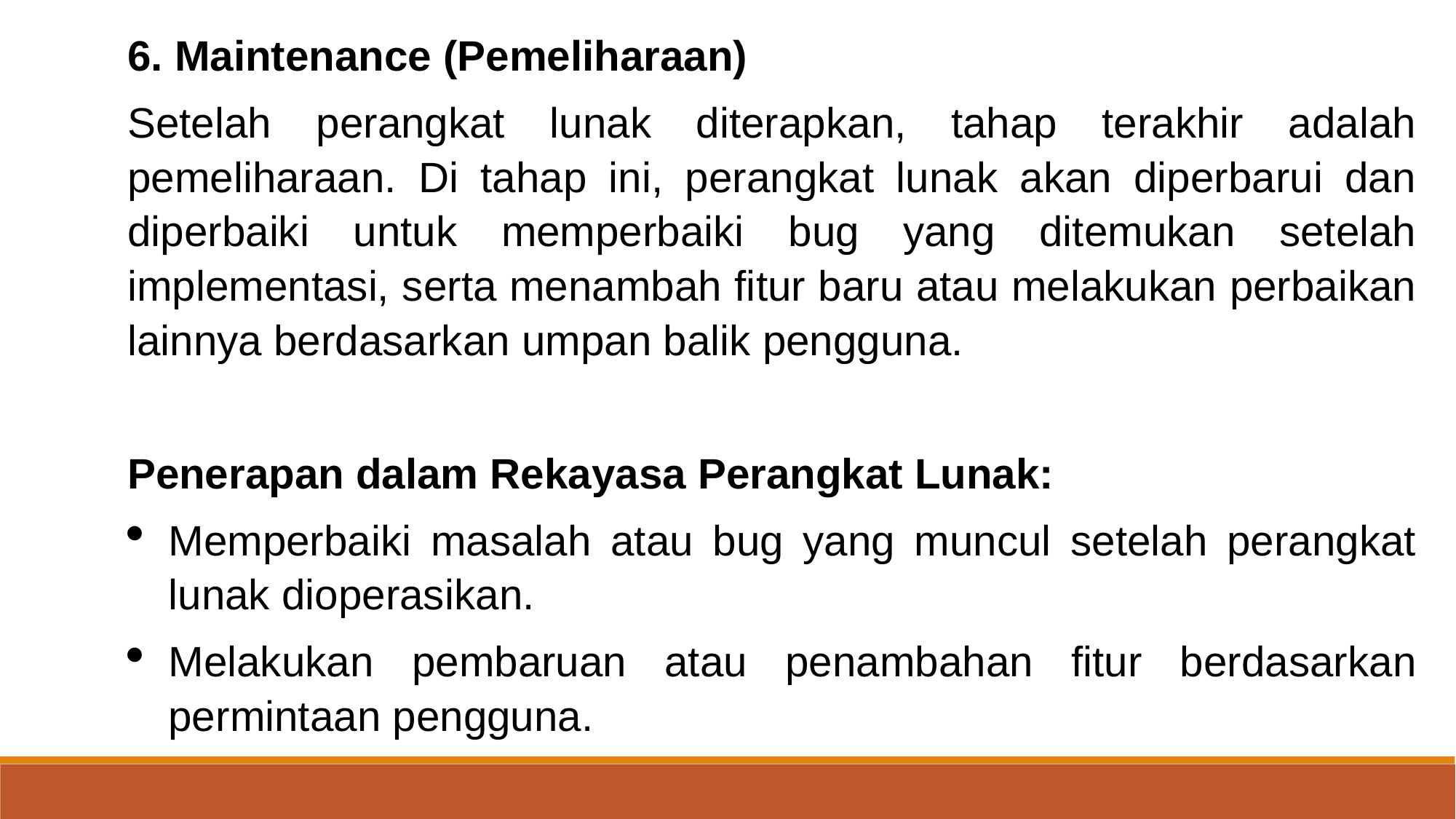

6. Maintenance (Pemeliharaan)
Setelah perangkat lunak diterapkan, tahap terakhir adalah pemeliharaan. Di tahap ini, perangkat lunak akan diperbarui dan diperbaiki untuk memperbaiki bug yang ditemukan setelah implementasi, serta menambah fitur baru atau melakukan perbaikan lainnya berdasarkan umpan balik pengguna.

Penerapan dalam Rekayasa Perangkat Lunak:
Memperbaiki masalah atau bug yang muncul setelah perangkat lunak dioperasikan.
Melakukan pembaruan atau penambahan fitur berdasarkan permintaan pengguna.